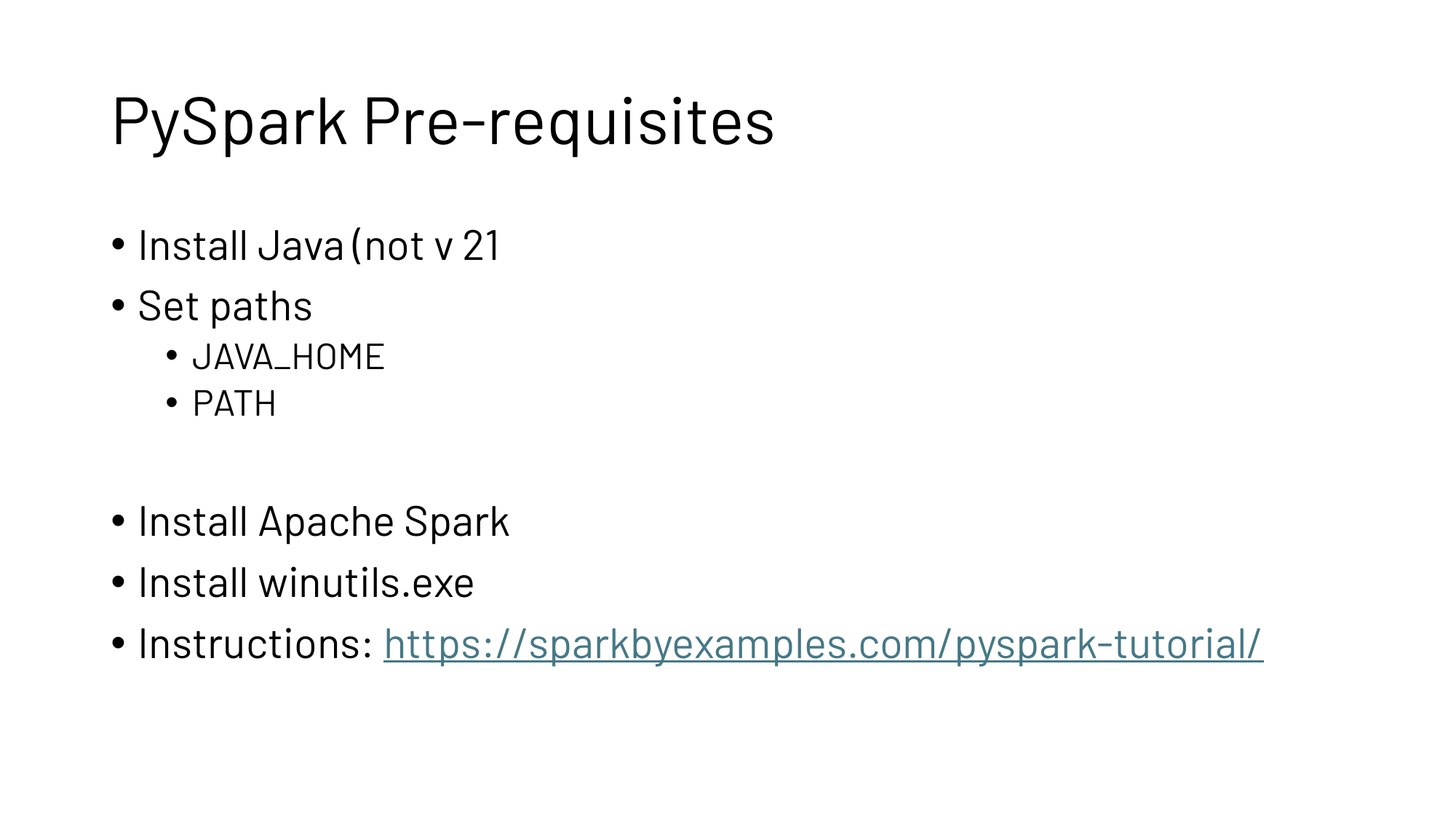

# PySpark Pre-requisites
Install Java (not v 21
Set paths
JAVA_HOME
PATH

Install Apache Spark
Install winutils.exe
Instructions: https://sparkbyexamples.com/pyspark-tutorial/